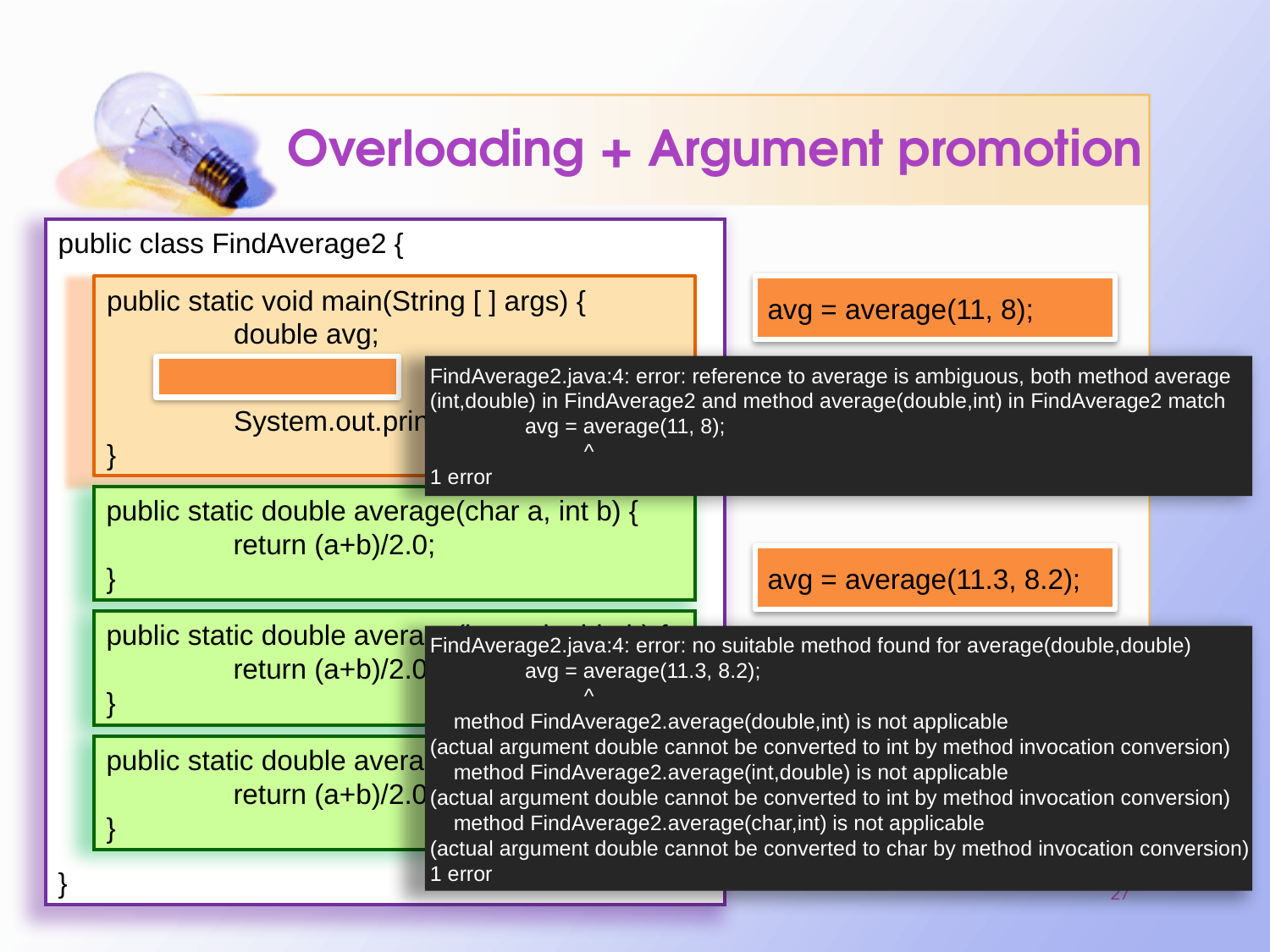

# Overloading + Argument promotion
public class FindAverage2 {

}
avg = average(11, 8);
public static void main(String [ ] args) {
	double avg;
	System.out.println(avg);
}
FindAverage2.java:4: error: reference to average is ambiguous, both method average
(int,double) in FindAverage2 and method average(double,int) in FindAverage2 match
                avg = average(11, 8);
                          ^
1 error

public static double average(char a, int b) {
	return (a+b)/2.0;
}
avg = average(11.3, 8.2);
public static double average(int a, double b) {
	return (a+b)/2.0;
}
FindAverage2.java:4: error: no suitable method found for average(double,double)
                avg = average(11.3, 8.2);
                          ^
    method FindAverage2.average(double,int) is not applicable
(actual argument double cannot be converted to int by method invocation conversion)
    method FindAverage2.average(int,double) is not applicable
(actual argument double cannot be converted to int by method invocation conversion)
    method FindAverage2.average(char,int) is not applicable
(actual argument double cannot be converted to char by method invocation conversion)
1 error
public static double average(double a, int b) {
	return (a+b)/2.0;
}
27